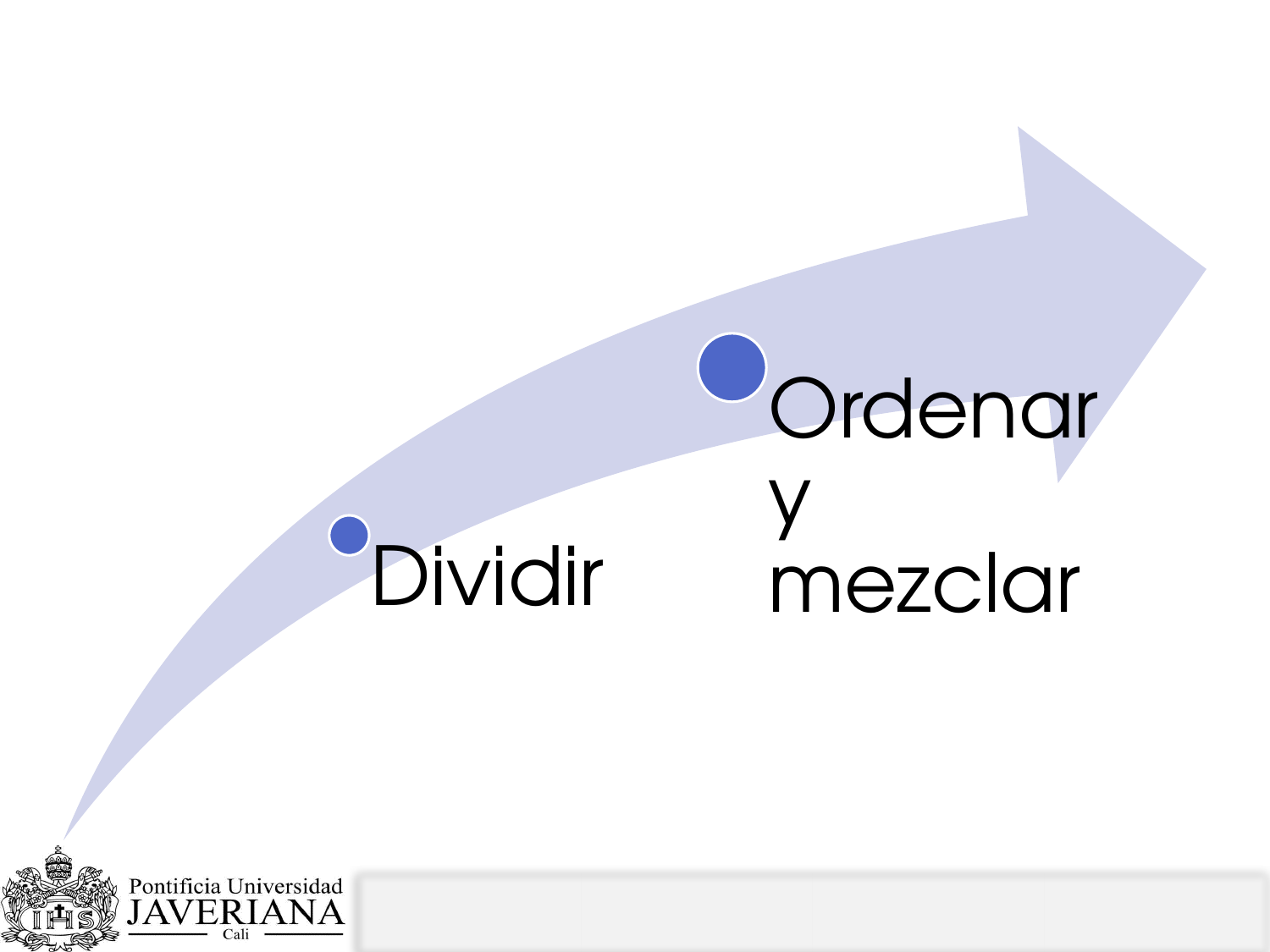

# Partes del merge sort
Dividir
Ordenar y mezclar